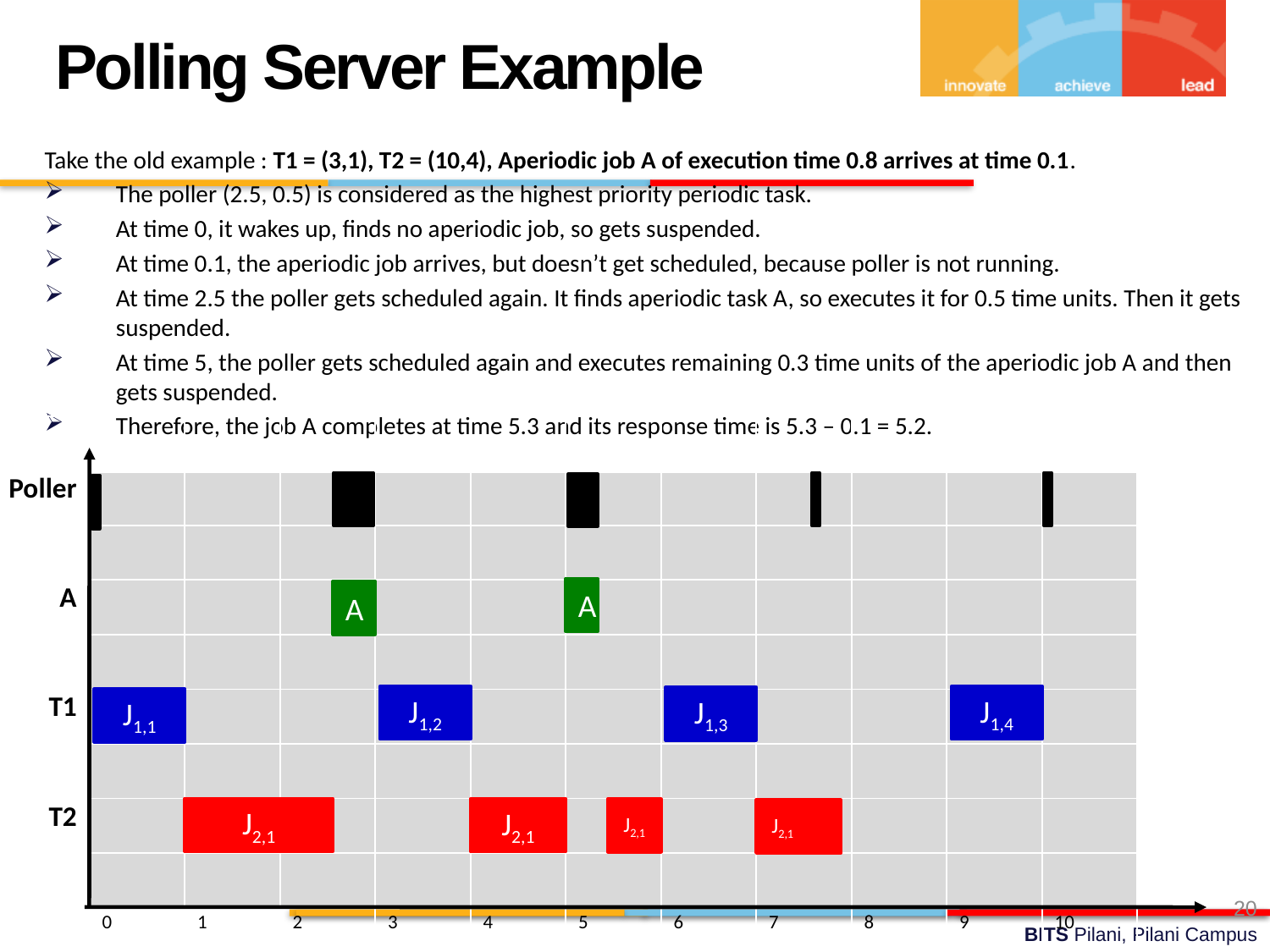

Polling Server Example
Take the old example : T1 = (3,1), T2 = (10,4), Aperiodic job A of execution time 0.8 arrives at time 0.1.
The poller (2.5, 0.5) is considered as the highest priority periodic task.
At time 0, it wakes up, finds no aperiodic job, so gets suspended.
At time 0.1, the aperiodic job arrives, but doesn’t get scheduled, because poller is not running.
At time 2.5 the poller gets scheduled again. It finds aperiodic task A, so executes it for 0.5 time units. Then it gets suspended.
At time 5, the poller gets scheduled again and executes remaining 0.3 time units of the aperiodic job A and then gets suspended.
Therefore, the job A completes at time 5.3 and its response time is 5.3 – 0.1 = 5.2.
|  |  |  |  |  |  |  |  |  |  |  |  |
| --- | --- | --- | --- | --- | --- | --- | --- | --- | --- | --- | --- |
| Poller |  |  |  |  |  |  |  |  |  |  |  |
|  |  |  |  |  |  |  |  |  |  |  |  |
| A |  |  |  |  |  |  |  |  |  |  |  |
|  |  |  |  |  |  |  |  |  |  |  |  |
| T1 |  |  |  |  |  |  |  |  |  |  |  |
|  |  |  |  |  |  |  |  |  |  |  |  |
| T2 |  |  |  |  |  |  |  |  |  |  |  |
|  |  |  |  |  |  |  |  |  |  |  |  |
|  | 0 | 1 | 2 | 3 | 4 | 5 | 6 | 7 | 8 | 9 | 10 |

A
A
J1,2
J1,4
J1,3
J1,1
J2,1
J2,1
J2,1
J2,1

20